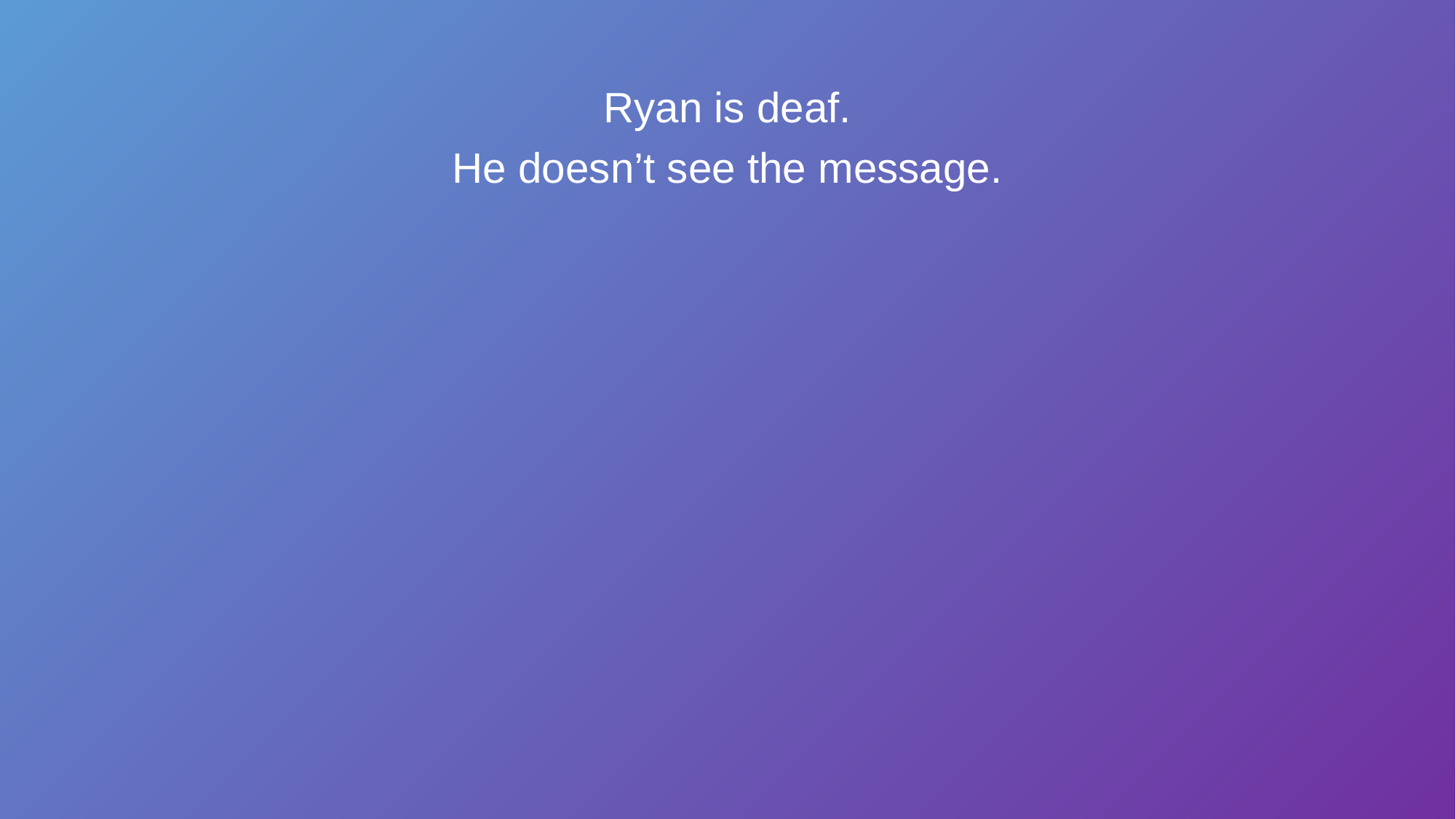

Ryan is deaf.
He doesn’t see the message.